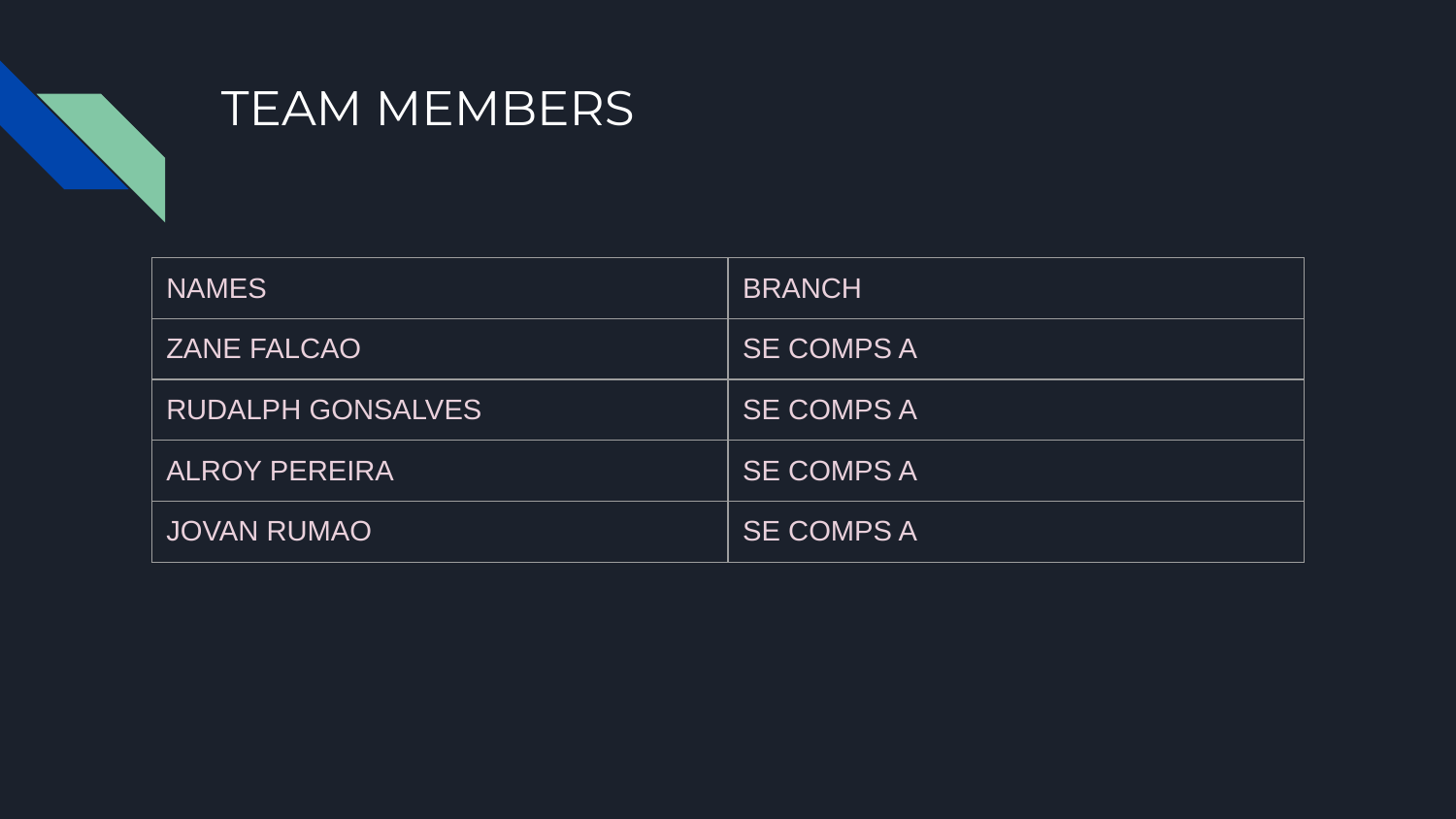

# TEAM MEMBERS
| NAMES | BRANCH |
| --- | --- |
| ZANE FALCAO | SE COMPS A |
| RUDALPH GONSALVES | SE COMPS A |
| ALROY PEREIRA | SE COMPS A |
| JOVAN RUMAO | SE COMPS A |